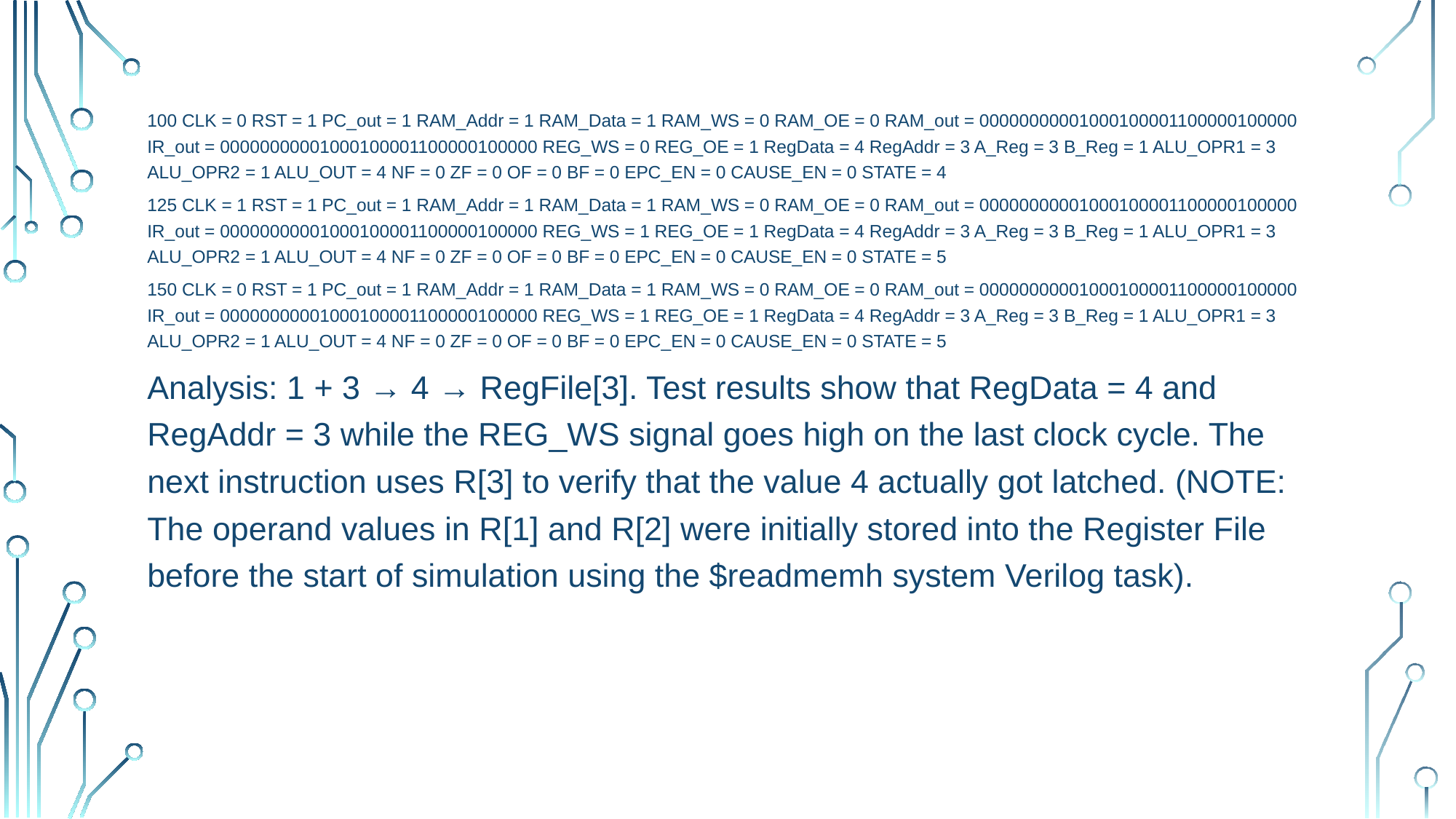

100 CLK = 0 RST = 1 PC_out = 1 RAM_Addr = 1 RAM_Data = 1 RAM_WS = 0 RAM_OE = 0 RAM_out = 00000000001000100001100000100000 IR_out = 00000000001000100001100000100000 REG_WS = 0 REG_OE = 1 RegData = 4 RegAddr = 3 A_Reg = 3 B_Reg = 1 ALU_OPR1 = 3 ALU_OPR2 = 1 ALU_OUT = 4 NF = 0 ZF = 0 OF = 0 BF = 0 EPC_EN = 0 CAUSE_EN = 0 STATE = 4
125 CLK = 1 RST = 1 PC_out = 1 RAM_Addr = 1 RAM_Data = 1 RAM_WS = 0 RAM_OE = 0 RAM_out = 00000000001000100001100000100000 IR_out = 00000000001000100001100000100000 REG_WS = 1 REG_OE = 1 RegData = 4 RegAddr = 3 A_Reg = 3 B_Reg = 1 ALU_OPR1 = 3 ALU_OPR2 = 1 ALU_OUT = 4 NF = 0 ZF = 0 OF = 0 BF = 0 EPC_EN = 0 CAUSE_EN = 0 STATE = 5
150 CLK = 0 RST = 1 PC_out = 1 RAM_Addr = 1 RAM_Data = 1 RAM_WS = 0 RAM_OE = 0 RAM_out = 00000000001000100001100000100000 IR_out = 00000000001000100001100000100000 REG_WS = 1 REG_OE = 1 RegData = 4 RegAddr = 3 A_Reg = 3 B_Reg = 1 ALU_OPR1 = 3 ALU_OPR2 = 1 ALU_OUT = 4 NF = 0 ZF = 0 OF = 0 BF = 0 EPC_EN = 0 CAUSE_EN = 0 STATE = 5
Analysis: 1 + 3 → 4 → RegFile[3]. Test results show that RegData = 4 and RegAddr = 3 while the REG_WS signal goes high on the last clock cycle. The next instruction uses R[3] to verify that the value 4 actually got latched. (NOTE: The operand values in R[1] and R[2] were initially stored into the Register File before the start of simulation using the $readmemh system Verilog task).